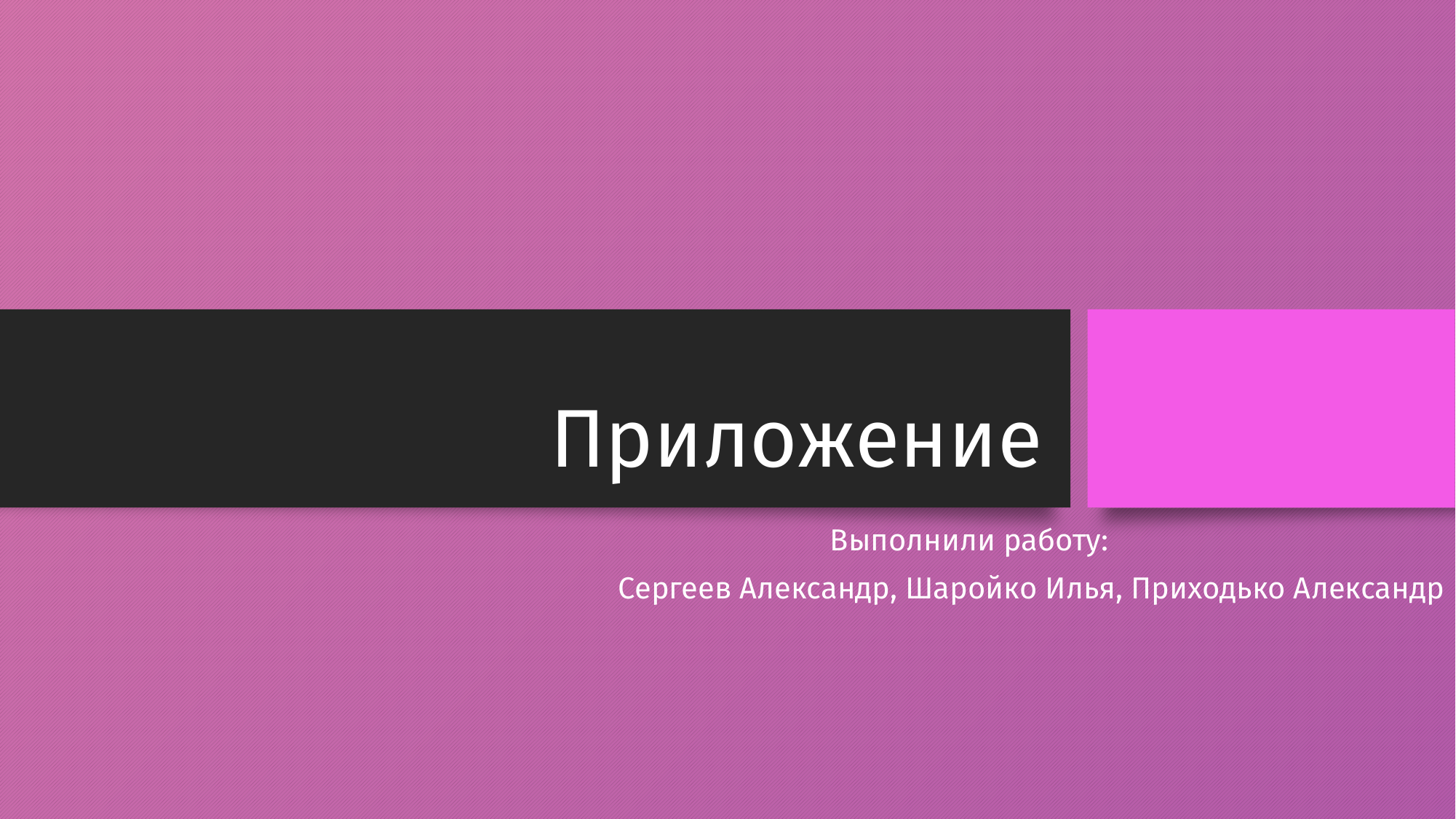

# Приложение
Выполнили работу:
Сергеев Александр, Шаройко Илья, Приходько Александр